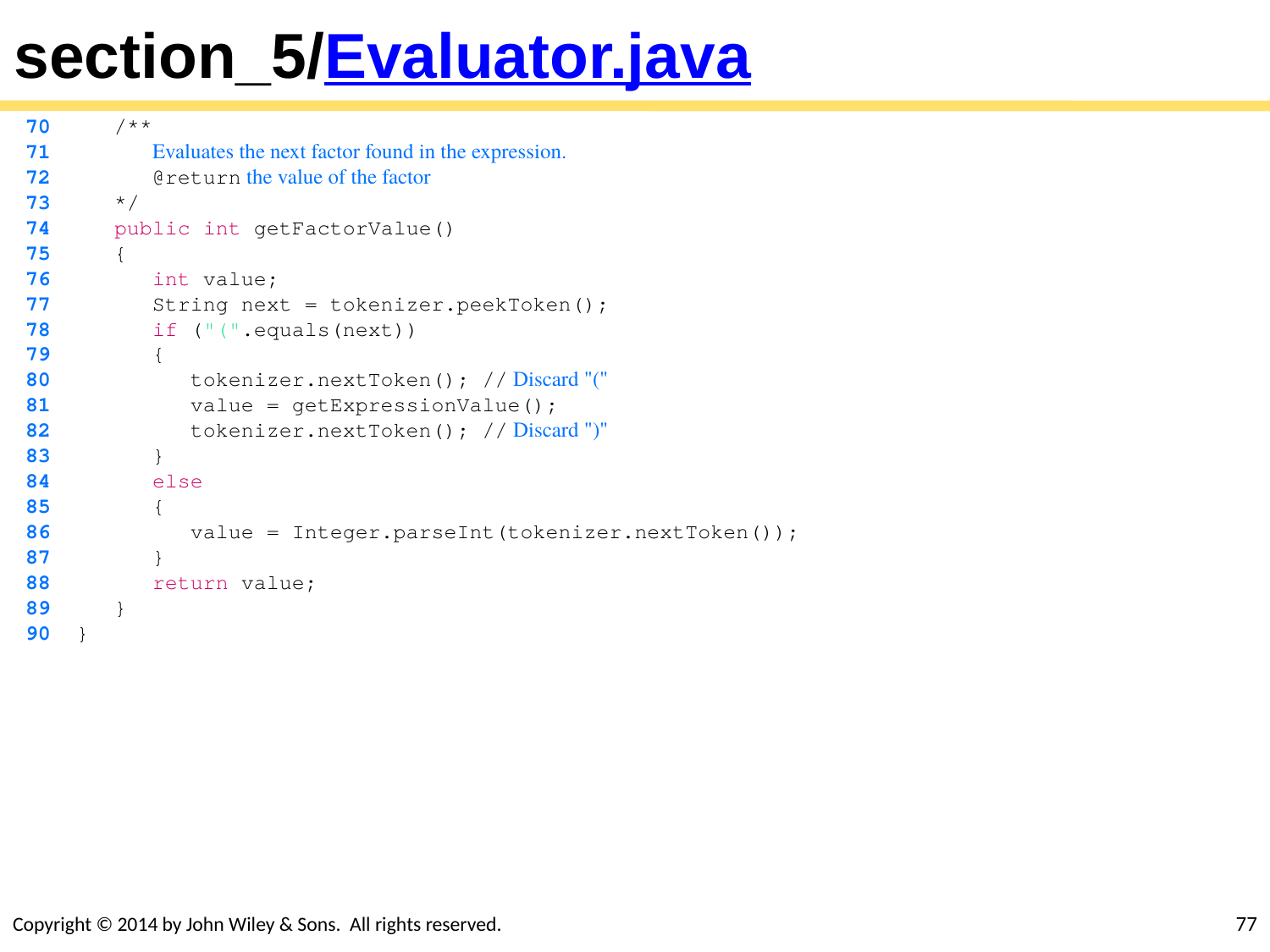

# section_5/Evaluator.java
 70     /**
 71        Evaluates the next factor found in the expression.
 72        @return the value of the factor
 73     */
 74     public int getFactorValue()
 75     {
 76        int value;
 77        String next = tokenizer.peekToken();
 78        if ("(".equals(next))
 79        {
 80           tokenizer.nextToken(); // Discard "("
 81           value = getExpressionValue();
 82           tokenizer.nextToken(); // Discard ")"
 83        }
 84        else
 85        {
 86           value = Integer.parseInt(tokenizer.nextToken());
 87        }
 88        return value;
 89     }
 90  }